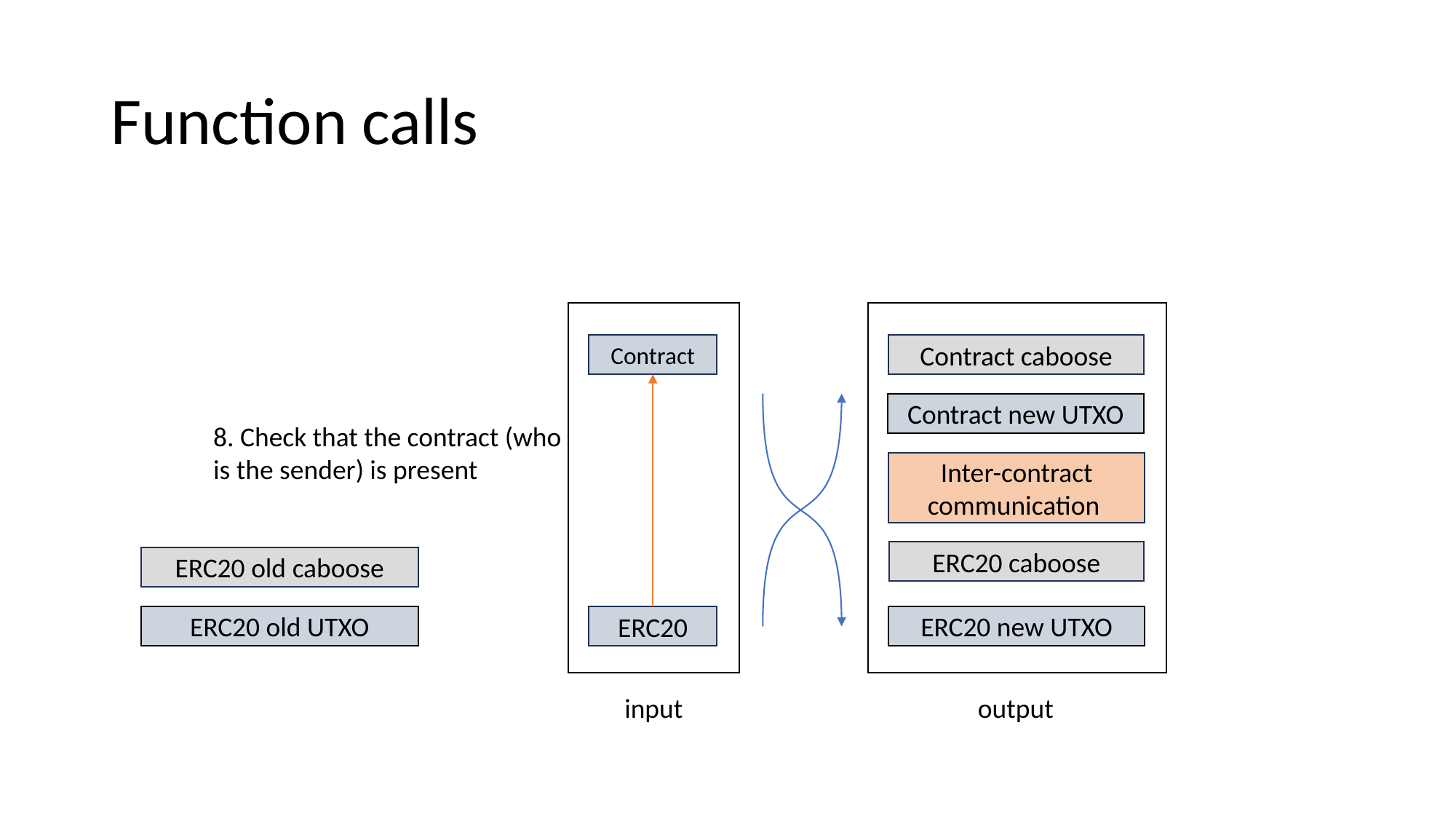

# Function calls

Contract
Contract caboose
Contract new UTXO
8. Check that the contract (who is the sender) is present
Inter-contract communication
ERC20 caboose
ERC20 old caboose
ERC20 old UTXO
ERC20 new UTXO
ERC20
input
output